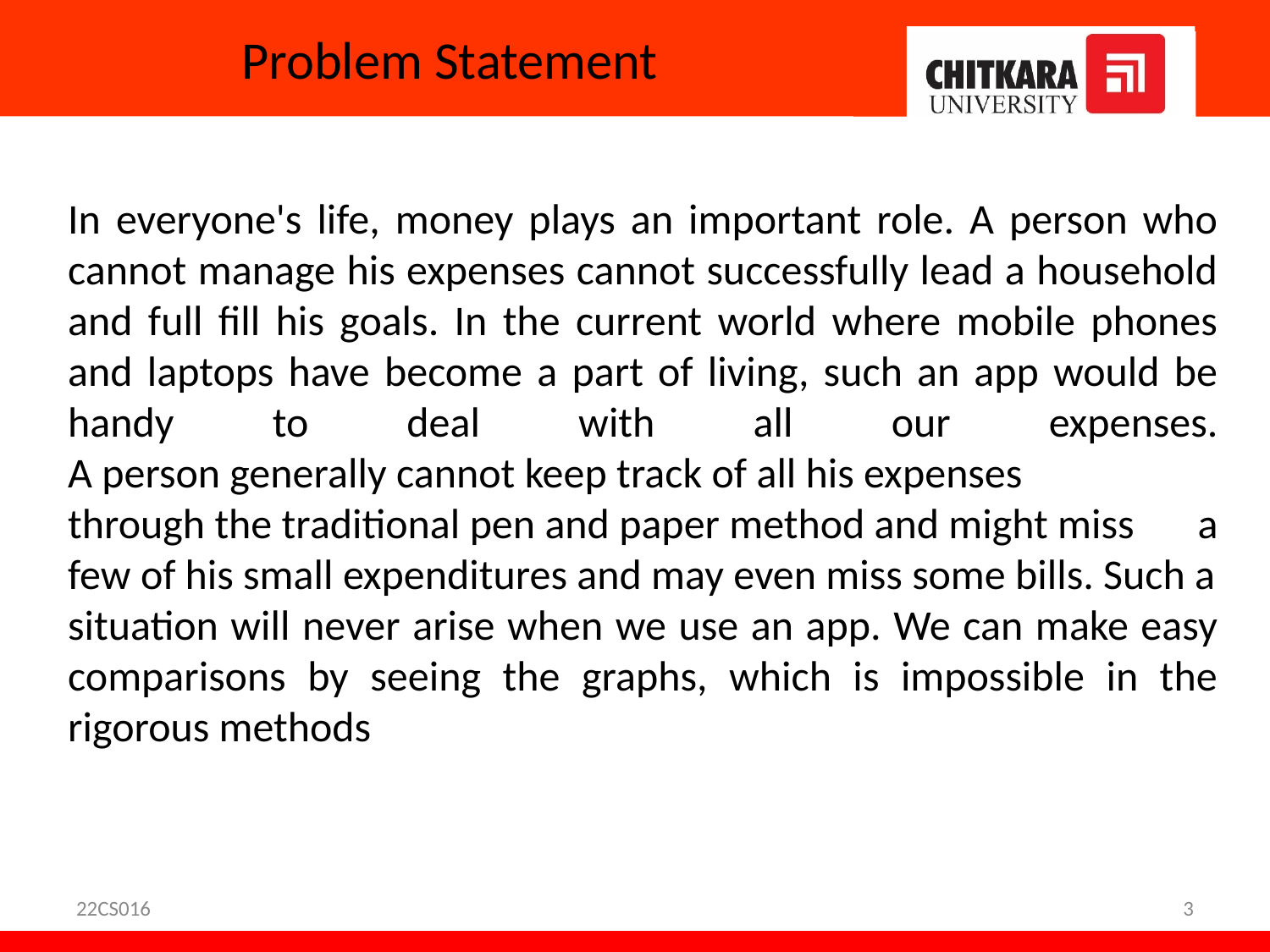

# Problem Statement
In everyone's life, money plays an important role. A person who cannot manage his expenses cannot successfully lead a household and full fill his goals. In the current world where mobile phones and laptops have become a part of living, such an app would be handy to deal with all our expenses. A person generally cannot keep track of all his expenses through the traditional pen and paper method and might miss a few of his small expenditures and may even miss some bills. Such a situation will never arise when we use an app. We can make easy comparisons by seeing the graphs, which is impossible in the rigorous methods

22CS016
3